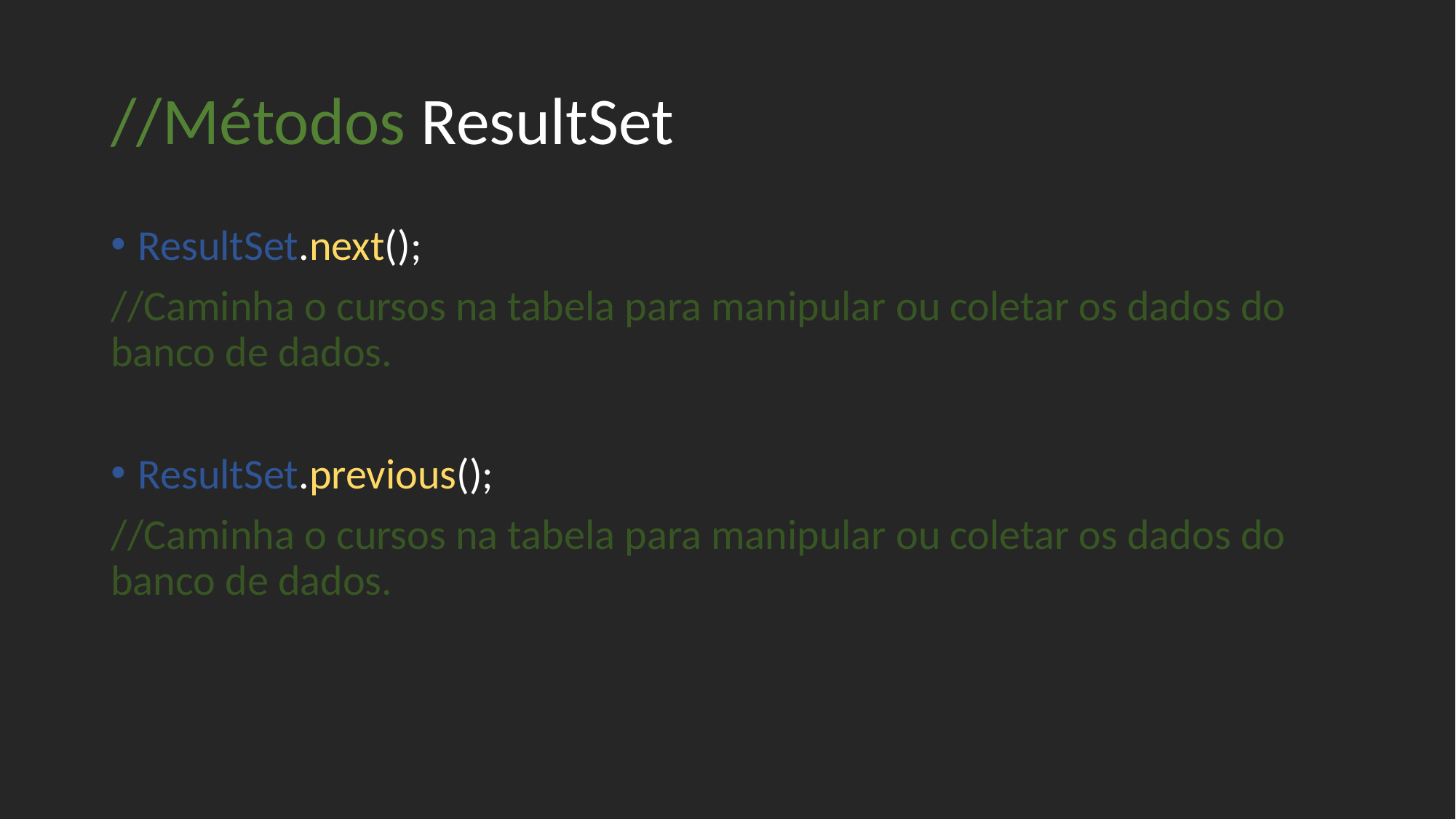

# //Métodos ResultSet
ResultSet.next();
//Caminha o cursos na tabela para manipular ou coletar os dados do banco de dados.

ResultSet.previous();
//Caminha o cursos na tabela para manipular ou coletar os dados do banco de dados.